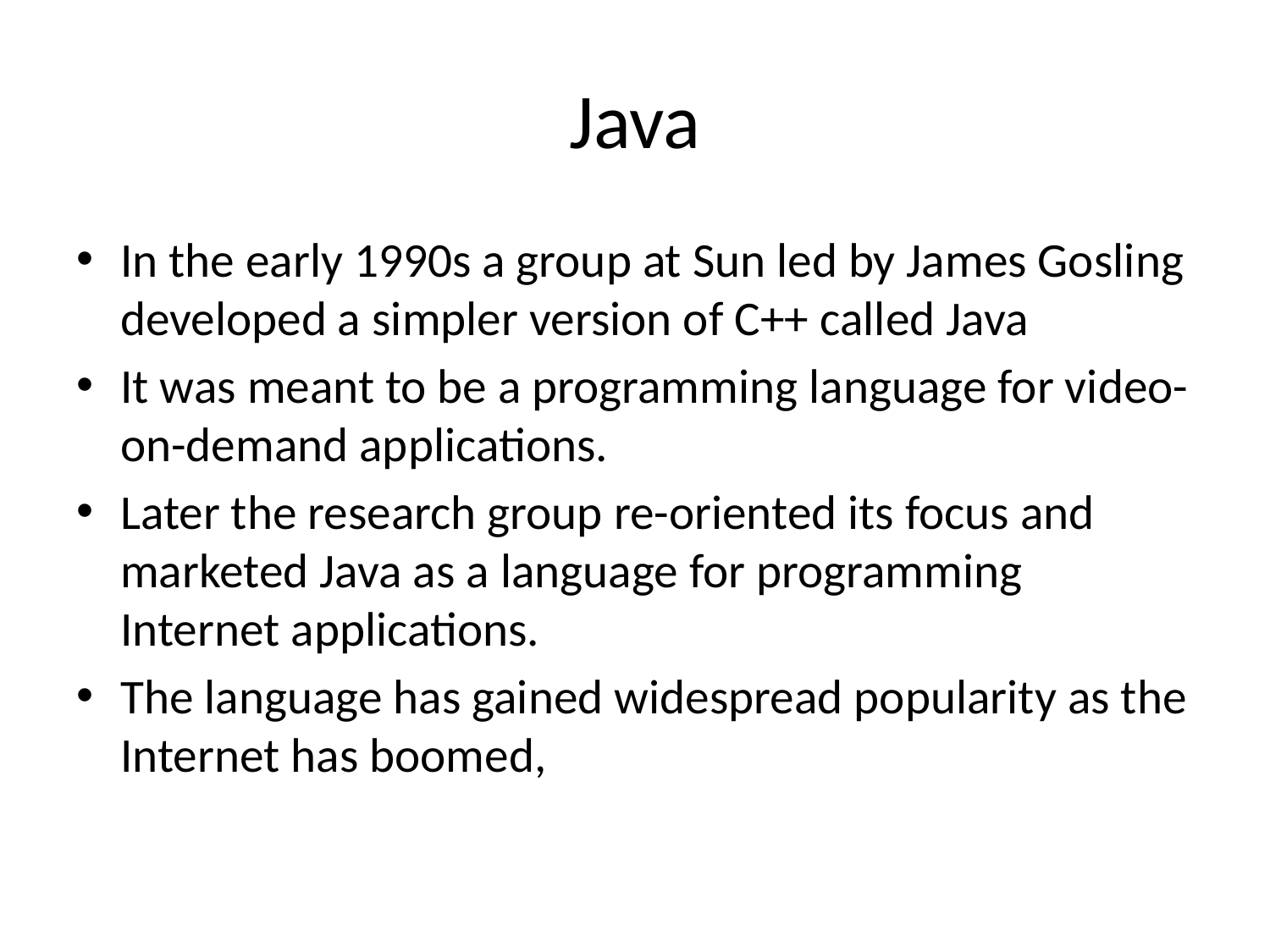

# Java
In the early 1990s a group at Sun led by James Gosling developed a simpler version of C++ called Java
It was meant to be a programming language for video-on-demand applications.
Later the research group re-oriented its focus and marketed Java as a language for programming Internet applications.
The language has gained widespread popularity as the Internet has boomed,